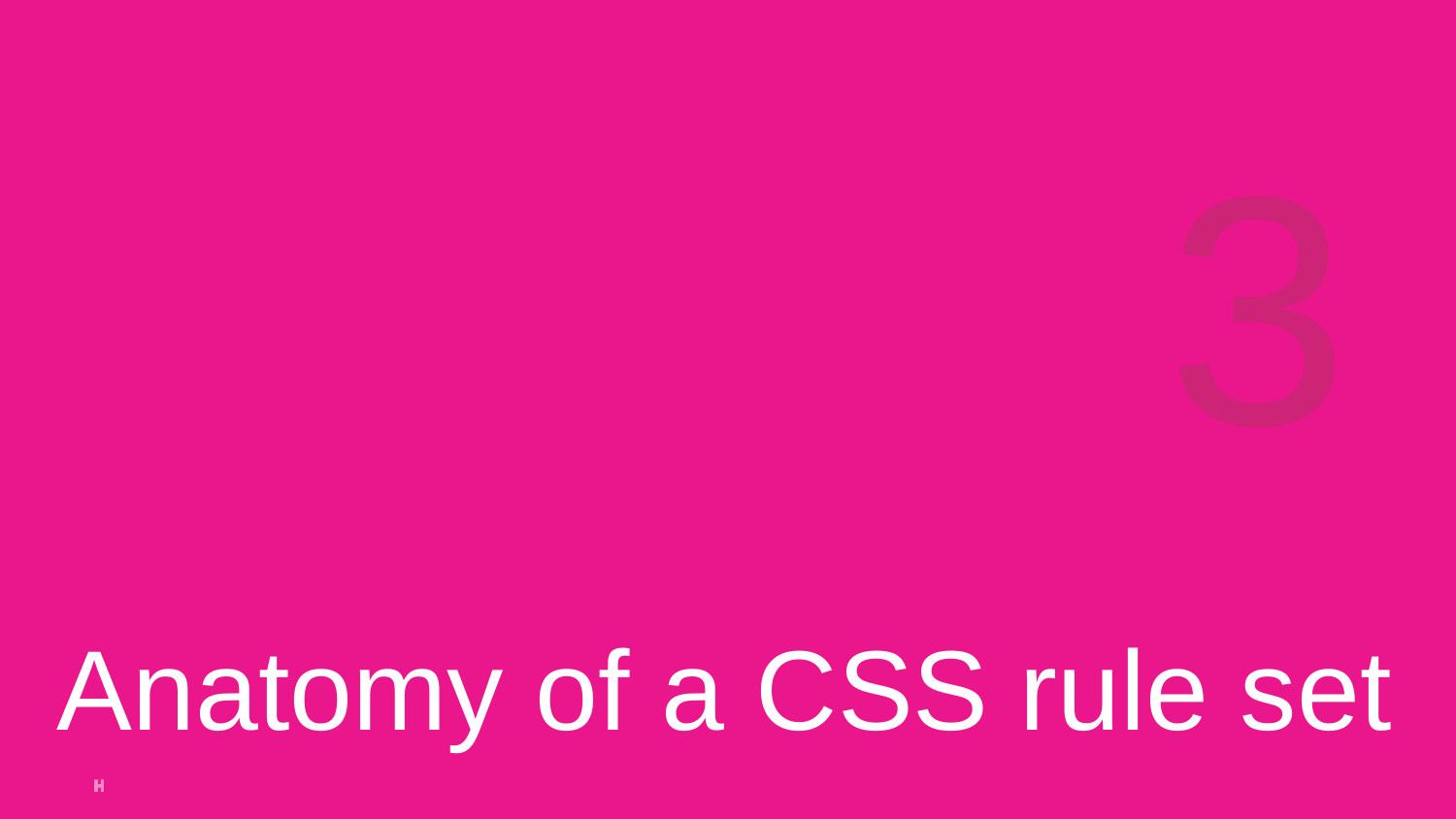

3
# Anatomy of a CSS rule set